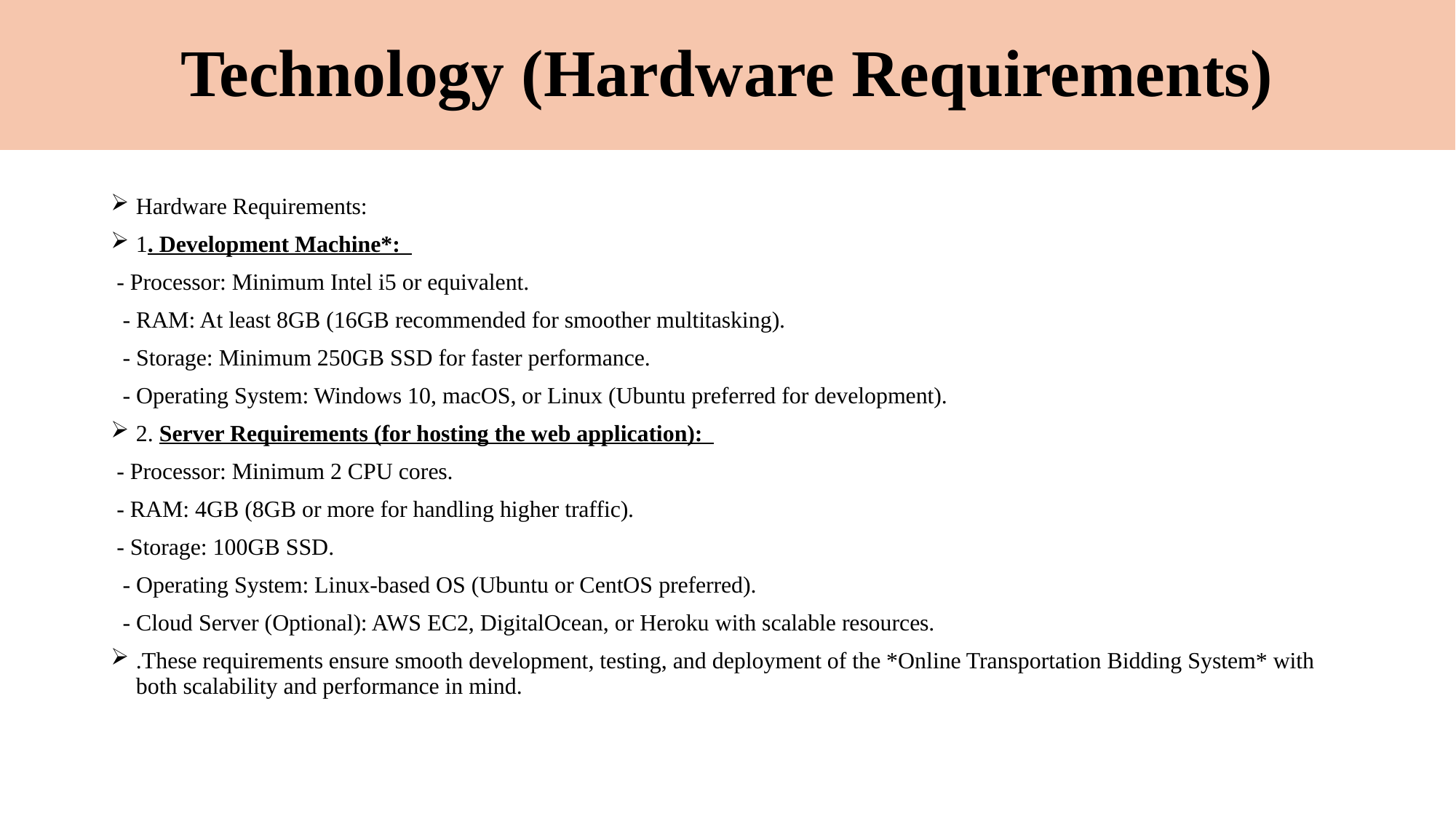

# Technology (Hardware Requirements)
Hardware Requirements:
1. Development Machine*:
 - Processor: Minimum Intel i5 or equivalent.
  - RAM: At least 8GB (16GB recommended for smoother multitasking).
  - Storage: Minimum 250GB SSD for faster performance.
  - Operating System: Windows 10, macOS, or Linux (Ubuntu preferred for development).
2. Server Requirements (for hosting the web application):
 - Processor: Minimum 2 CPU cores.
 - RAM: 4GB (8GB or more for handling higher traffic).
 - Storage: 100GB SSD.
  - Operating System: Linux-based OS (Ubuntu or CentOS preferred).
  - Cloud Server (Optional): AWS EC2, DigitalOcean, or Heroku with scalable resources.
.These requirements ensure smooth development, testing, and deployment of the *Online Transportation Bidding System* with both scalability and performance in mind.